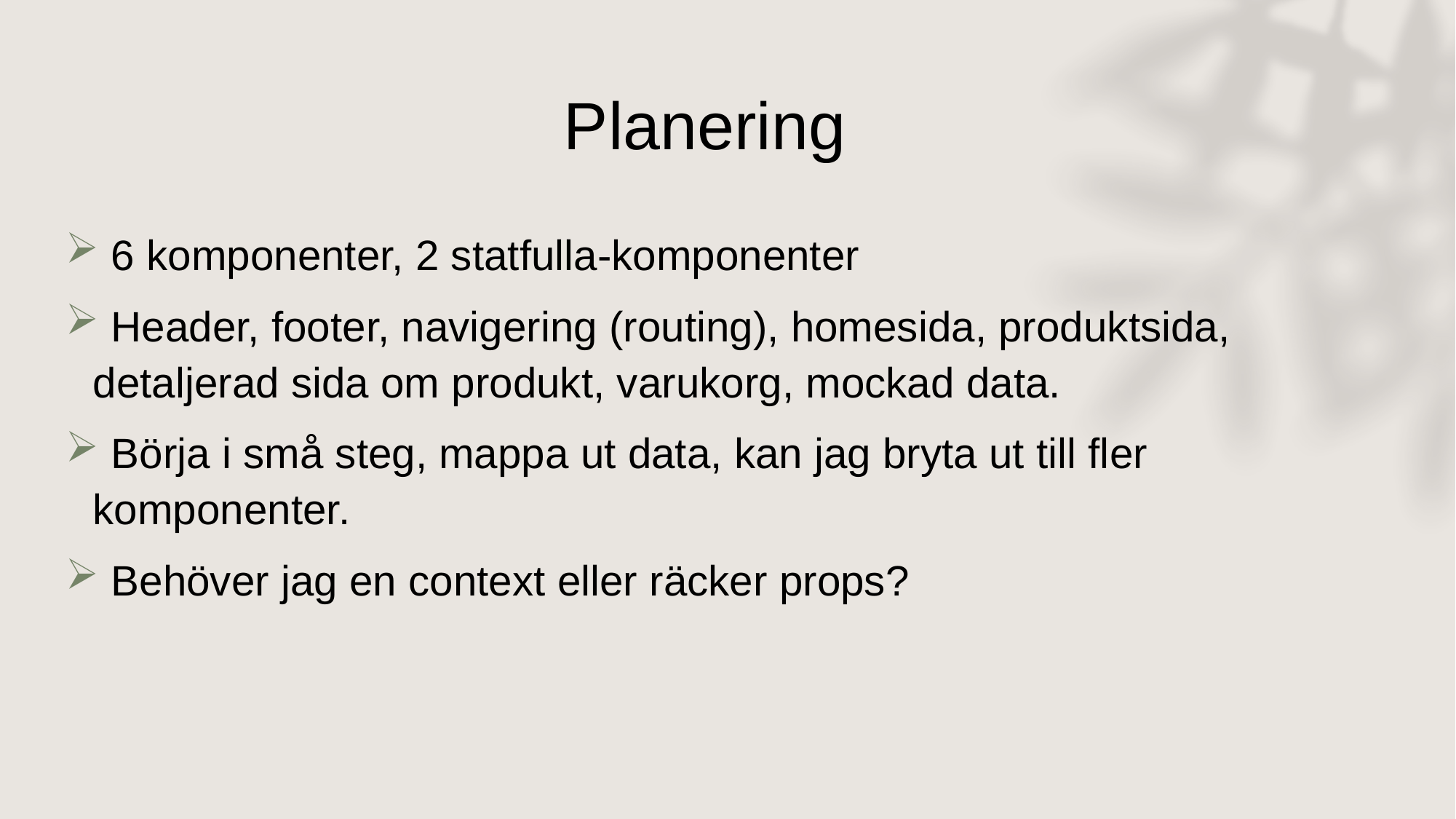

# Planering
 6 komponenter, 2 statfulla-komponenter
 Header, footer, navigering (routing), homesida, produktsida, detaljerad sida om produkt, varukorg, mockad data.
 Börja i små steg, mappa ut data, kan jag bryta ut till fler komponenter.
 Behöver jag en context eller räcker props?